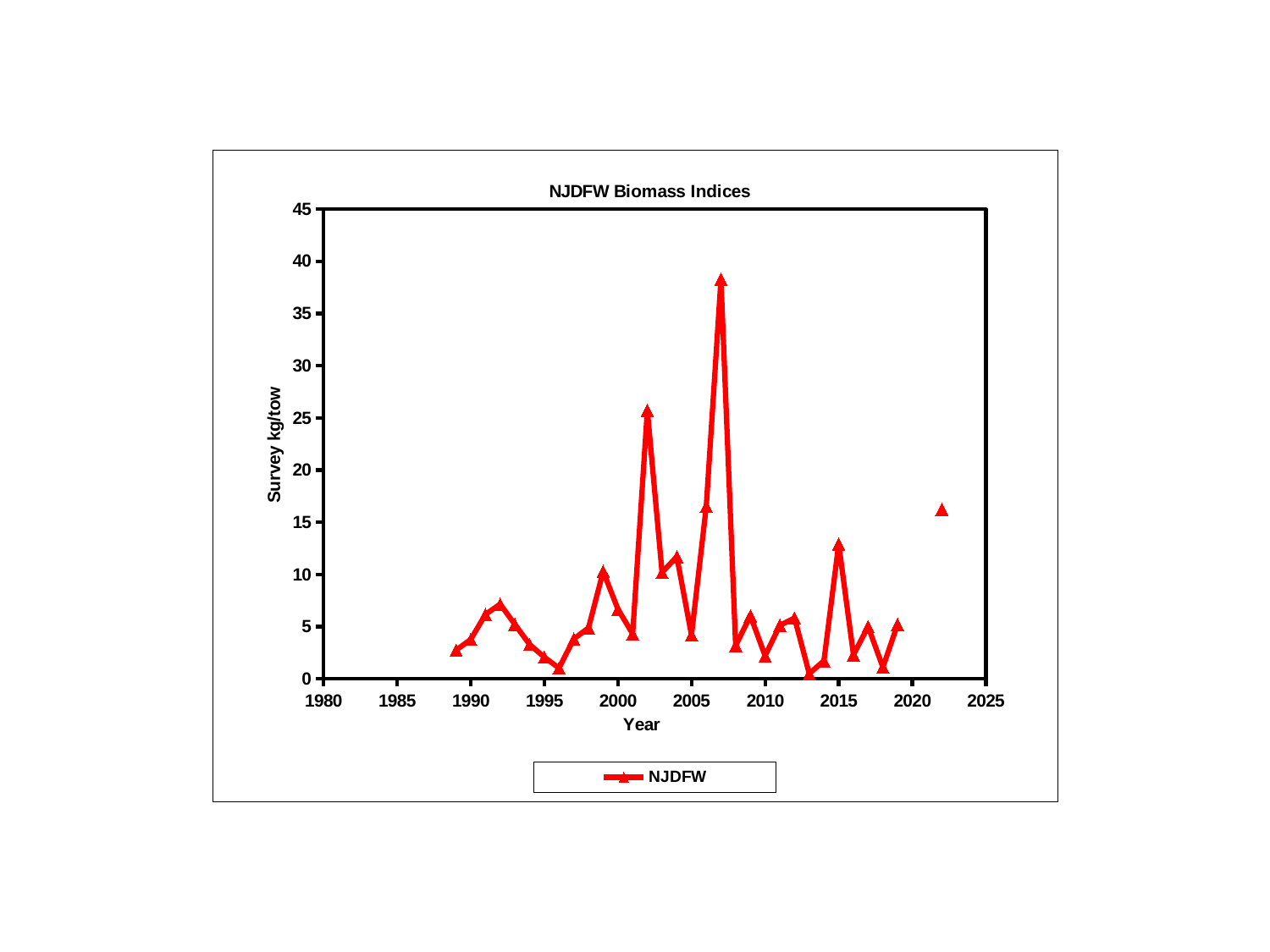

### Chart:    NJDFW Biomass Indices

| Category | NJDFW |
|---|---|